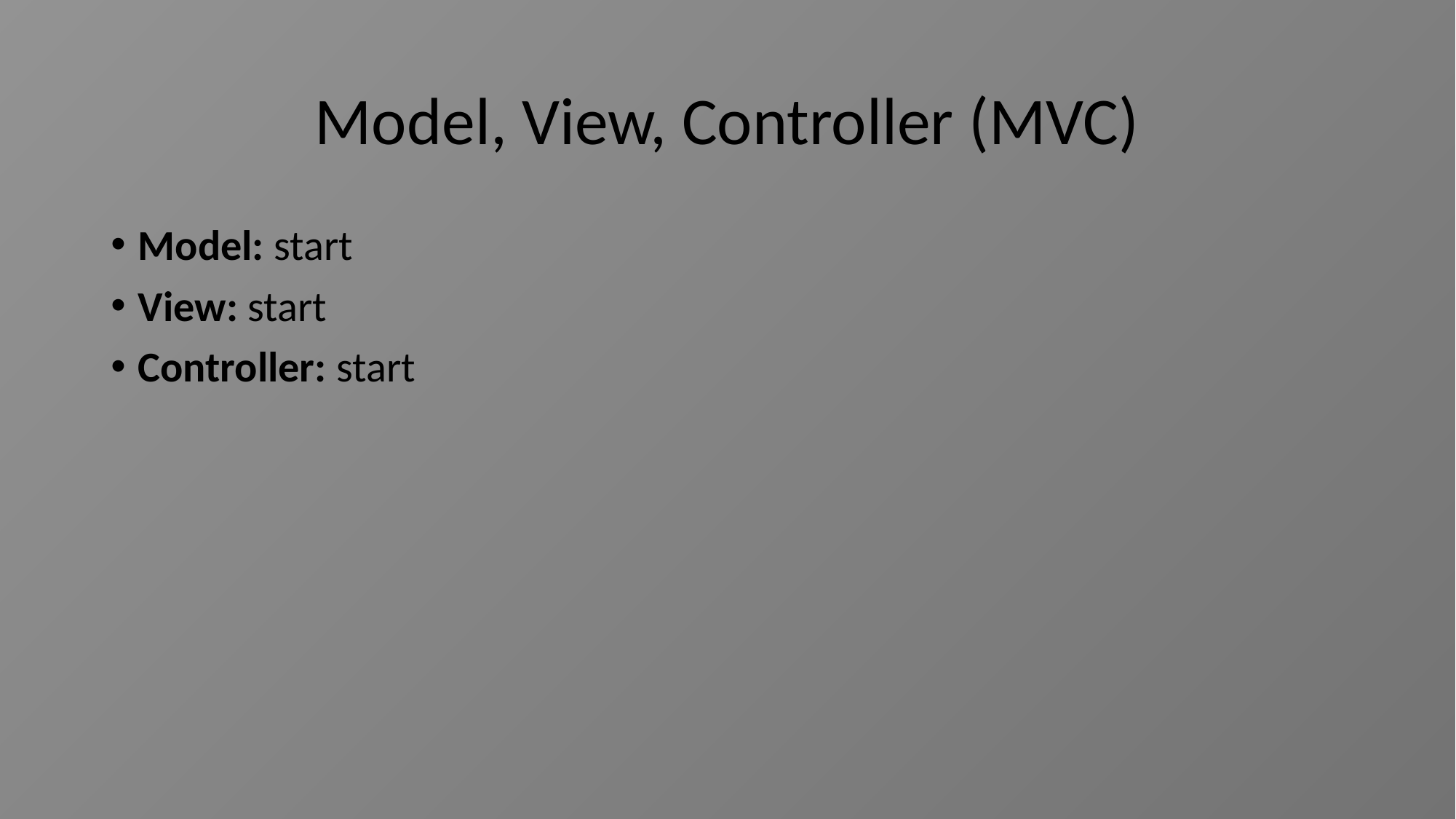

# Model, View, Controller (MVC)
Model: start
View: start
Controller: start